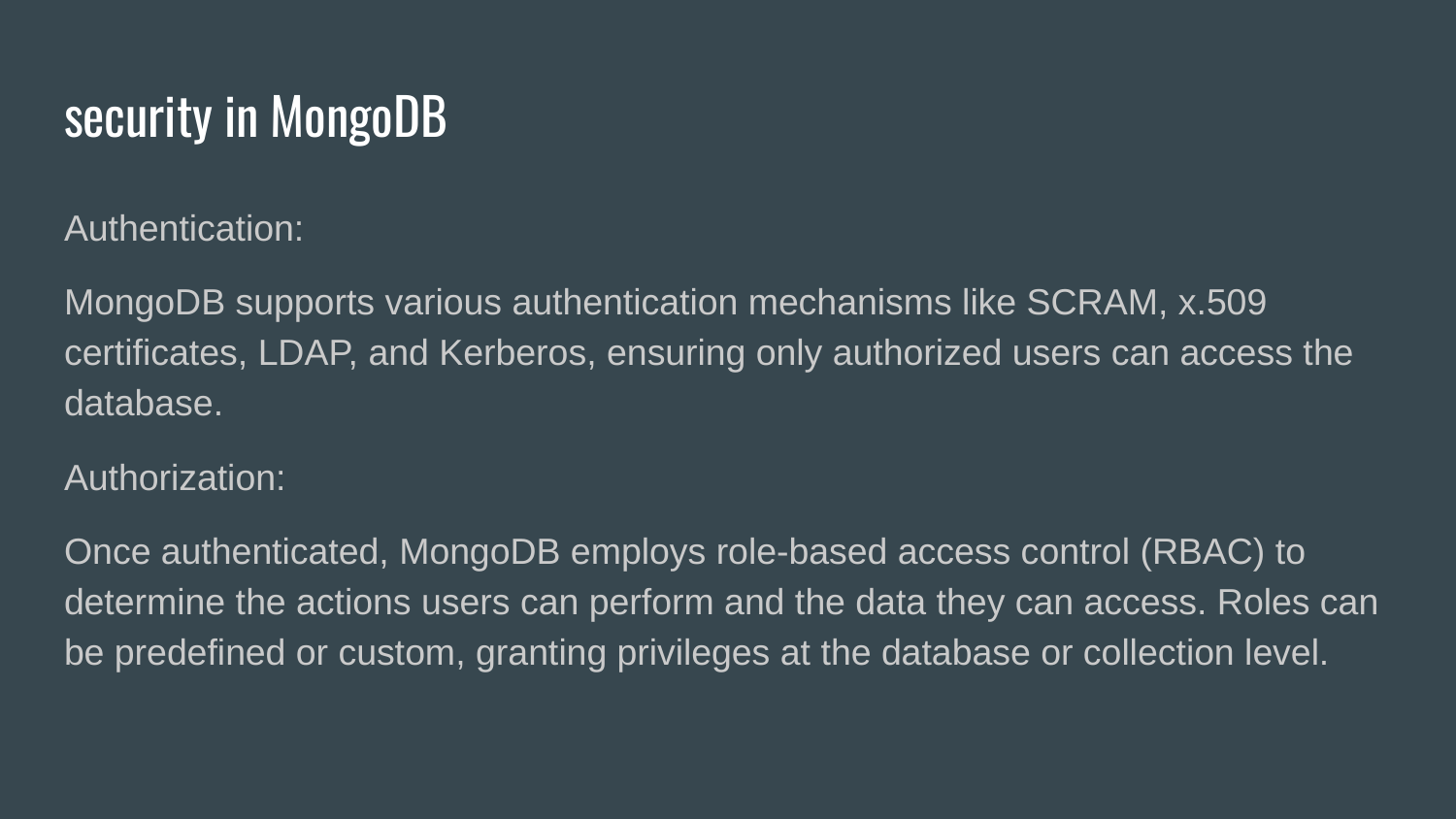

# security in MongoDB
Authentication:
MongoDB supports various authentication mechanisms like SCRAM, x.509 certificates, LDAP, and Kerberos, ensuring only authorized users can access the database.
Authorization:
Once authenticated, MongoDB employs role-based access control (RBAC) to determine the actions users can perform and the data they can access. Roles can be predefined or custom, granting privileges at the database or collection level.